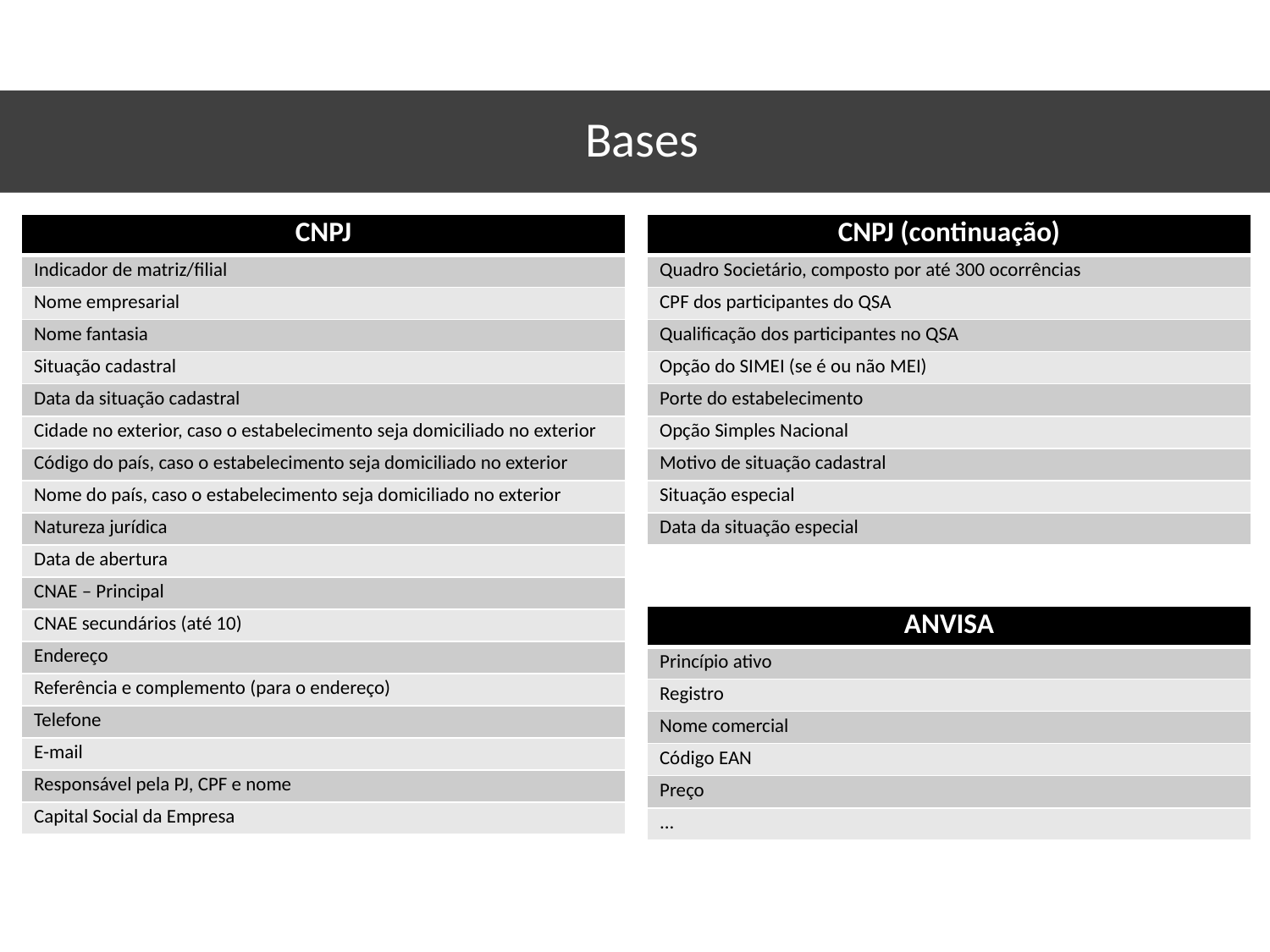

# Bases

| CNPJ |
| --- |
| Indicador de matriz/filial |
| Nome empresarial |
| Nome fantasia |
| Situação cadastral |
| Data da situação cadastral |
| Cidade no exterior, caso o estabelecimento seja domiciliado no exterior |
| Código do país, caso o estabelecimento seja domiciliado no exterior |
| Nome do país, caso o estabelecimento seja domiciliado no exterior |
| Natureza jurídica |
| Data de abertura |
| CNAE – Principal |
| CNAE secundários (até 10) |
| Endereço |
| Referência e complemento (para o endereço) |
| Telefone |
| E-mail |
| Responsável pela PJ, CPF e nome |
| Capital Social da Empresa |
| CNPJ (continuação) |
| --- |
| Quadro Societário, composto por até 300 ocorrências |
| CPF dos participantes do QSA |
| Qualificação dos participantes no QSA |
| Opção do SIMEI (se é ou não MEI) |
| Porte do estabelecimento |
| Opção Simples Nacional |
| Motivo de situação cadastral |
| Situação especial |
| Data da situação especial |
| ANVISA |
| --- |
| Princípio ativo |
| Registro |
| Nome comercial |
| Código EAN |
| Preço |
| ... |